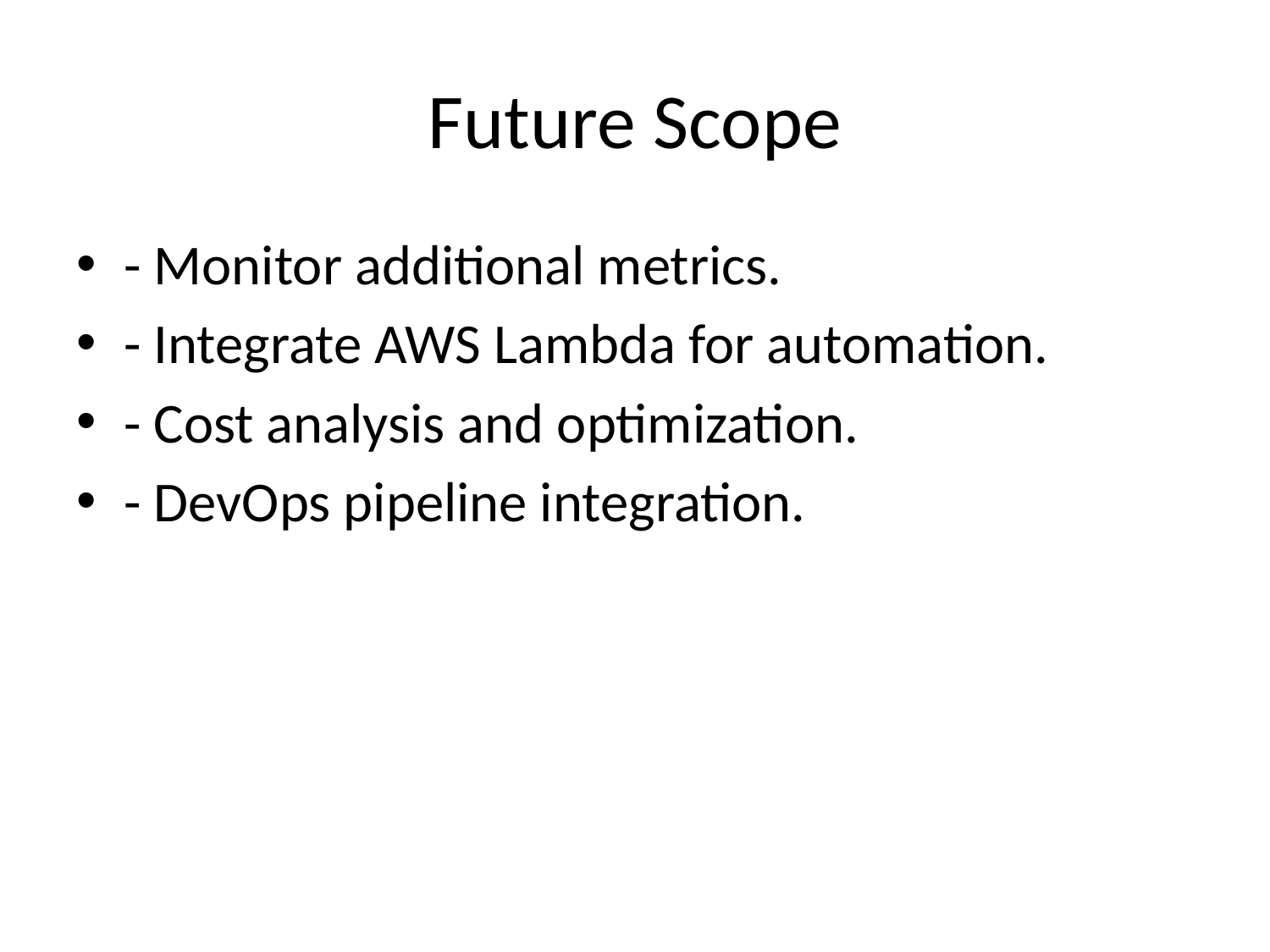

# Future Scope
- Monitor additional metrics.
- Integrate AWS Lambda for automation.
- Cost analysis and optimization.
- DevOps pipeline integration.